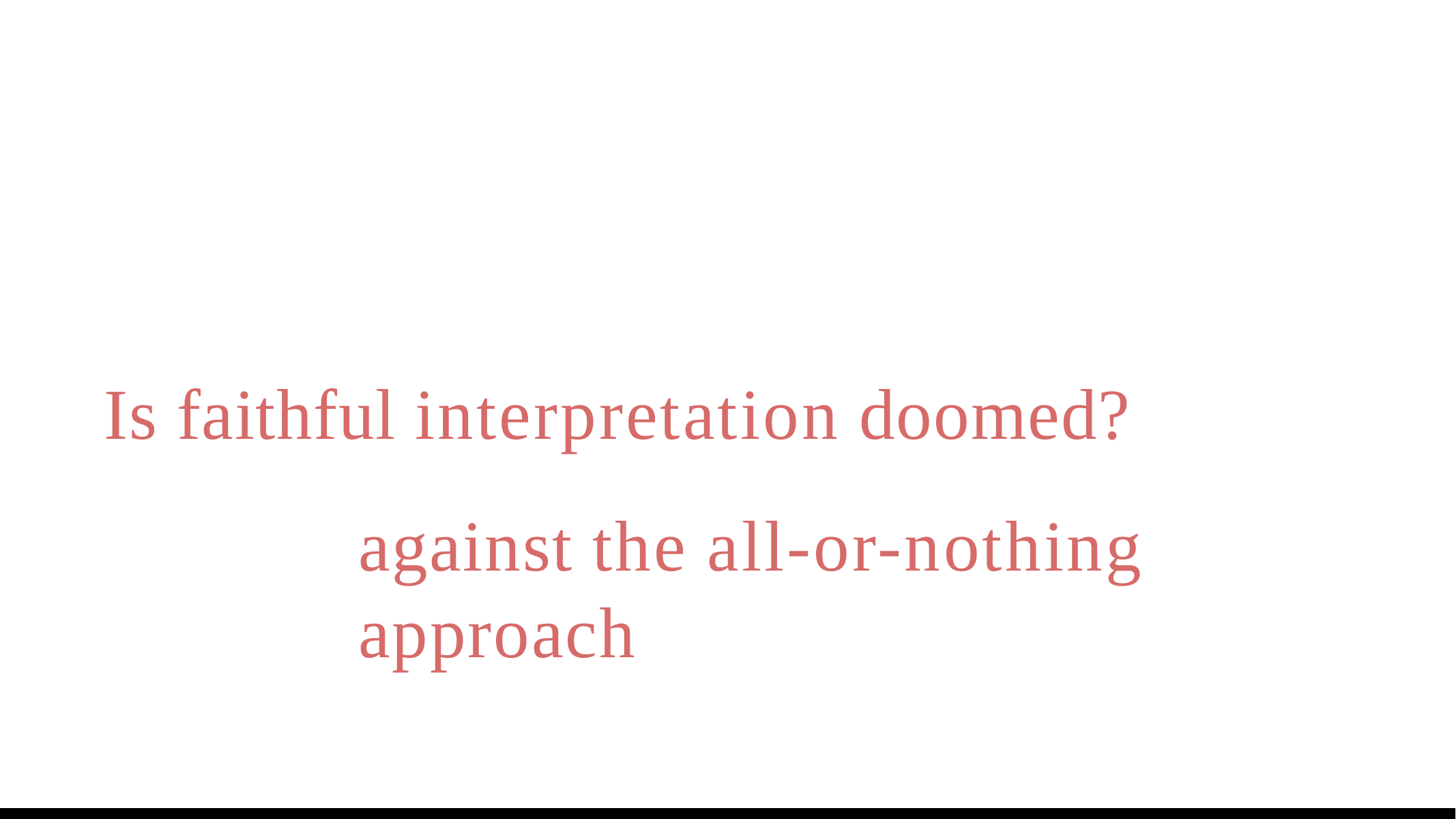

Is faithful interpretation doomed?
against the all-or-nothing approach